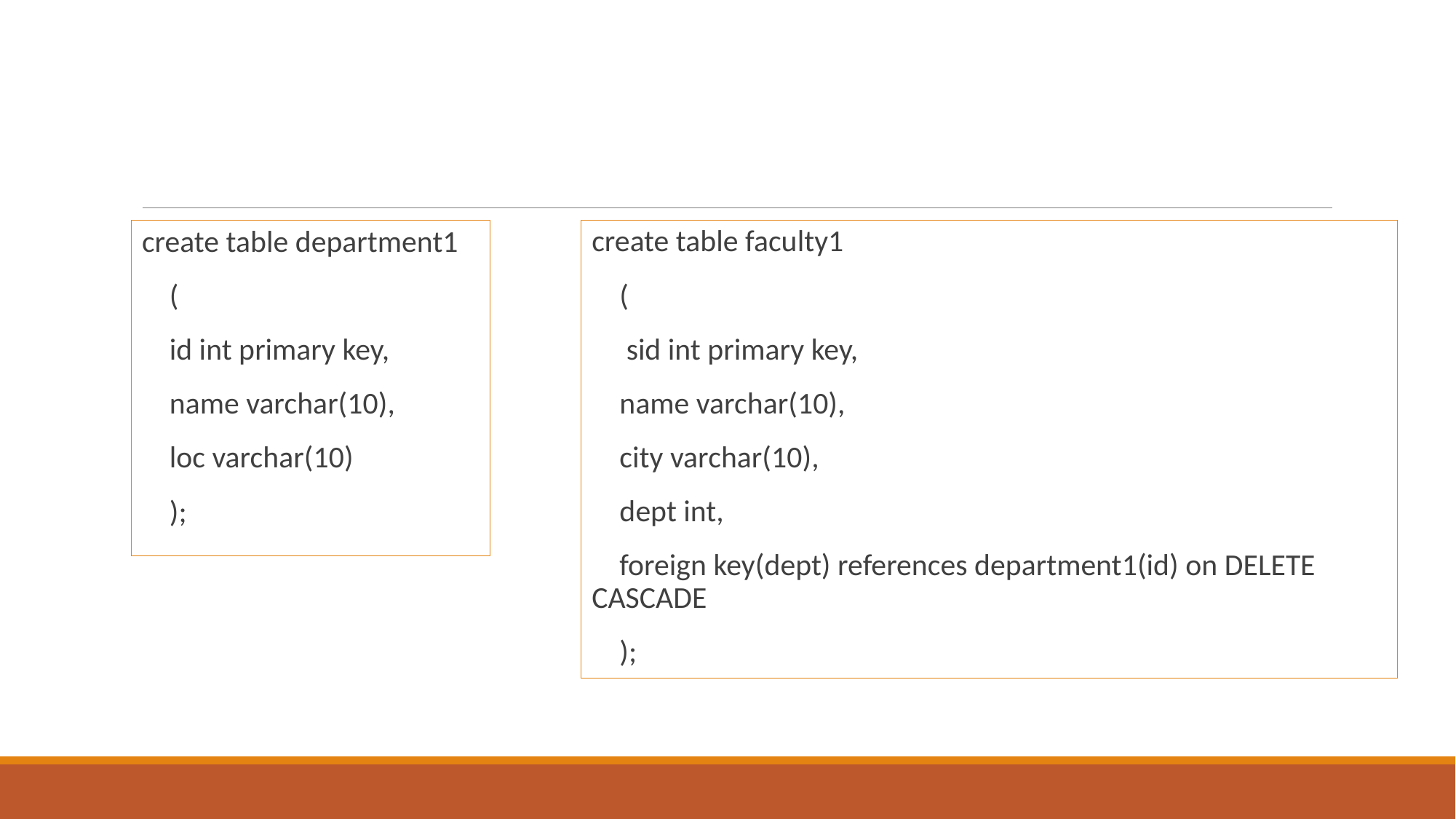

#
create table faculty1
    (
     sid int primary key,
    name varchar(10),
    city varchar(10),
    dept int,
    foreign key(dept) references department1(id) on DELETE CASCADE
    );
create table department1
    (
    id int primary key,
    name varchar(10),
    loc varchar(10)
    );